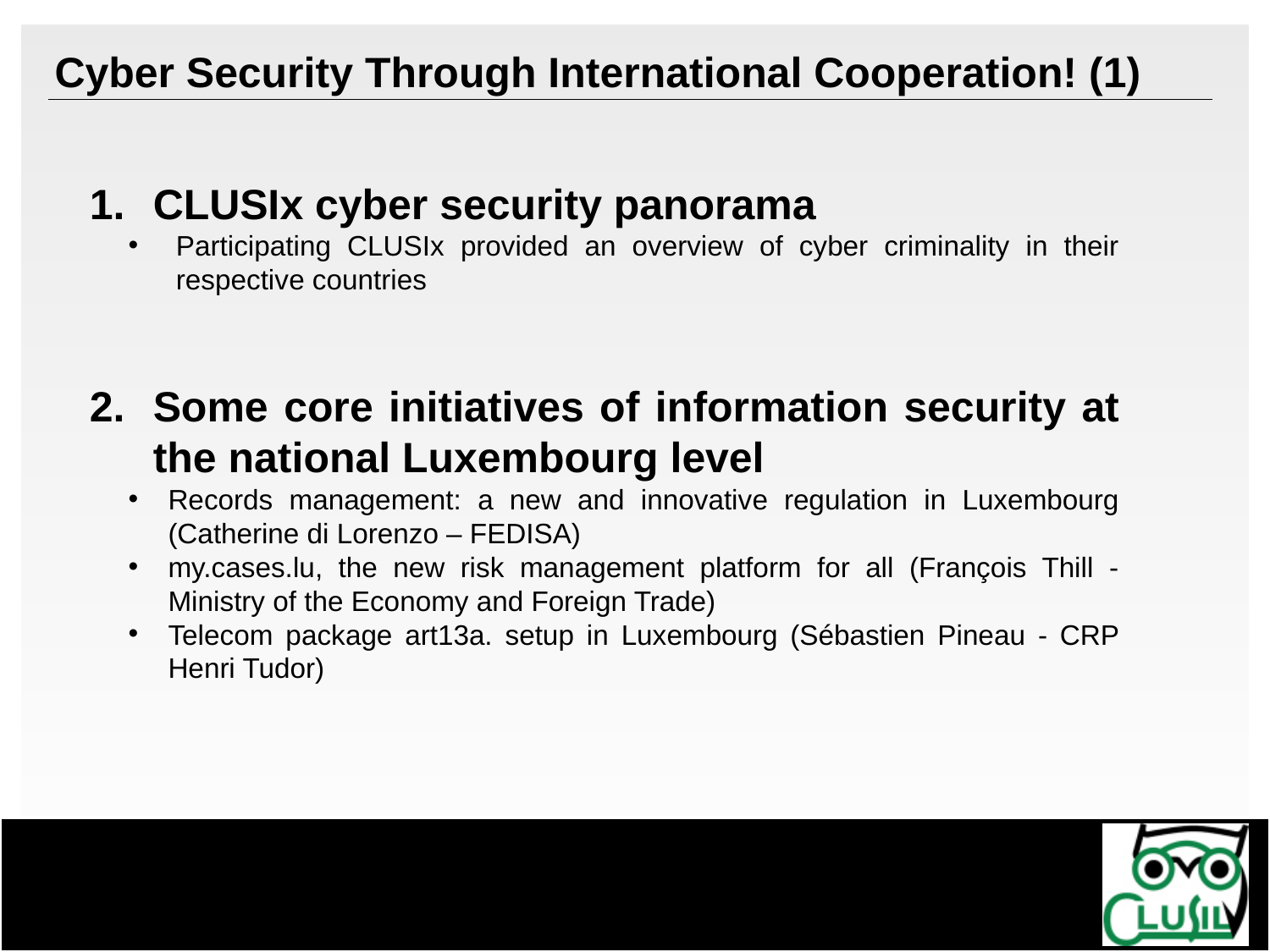

Cyber Security Through International Cooperation! (1)

CLUSIx cyber security panorama
Participating CLUSIx provided an overview of cyber criminality in their respective countries

Some core initiatives of information security at the national Luxembourg level
Records management: a new and innovative regulation in Luxembourg (Catherine di Lorenzo – FEDISA)
my.cases.lu, the new risk management platform for all (François Thill - Ministry of the Economy and Foreign Trade)
Telecom package art13a. setup in Luxembourg (Sébastien Pineau - CRP Henri Tudor)